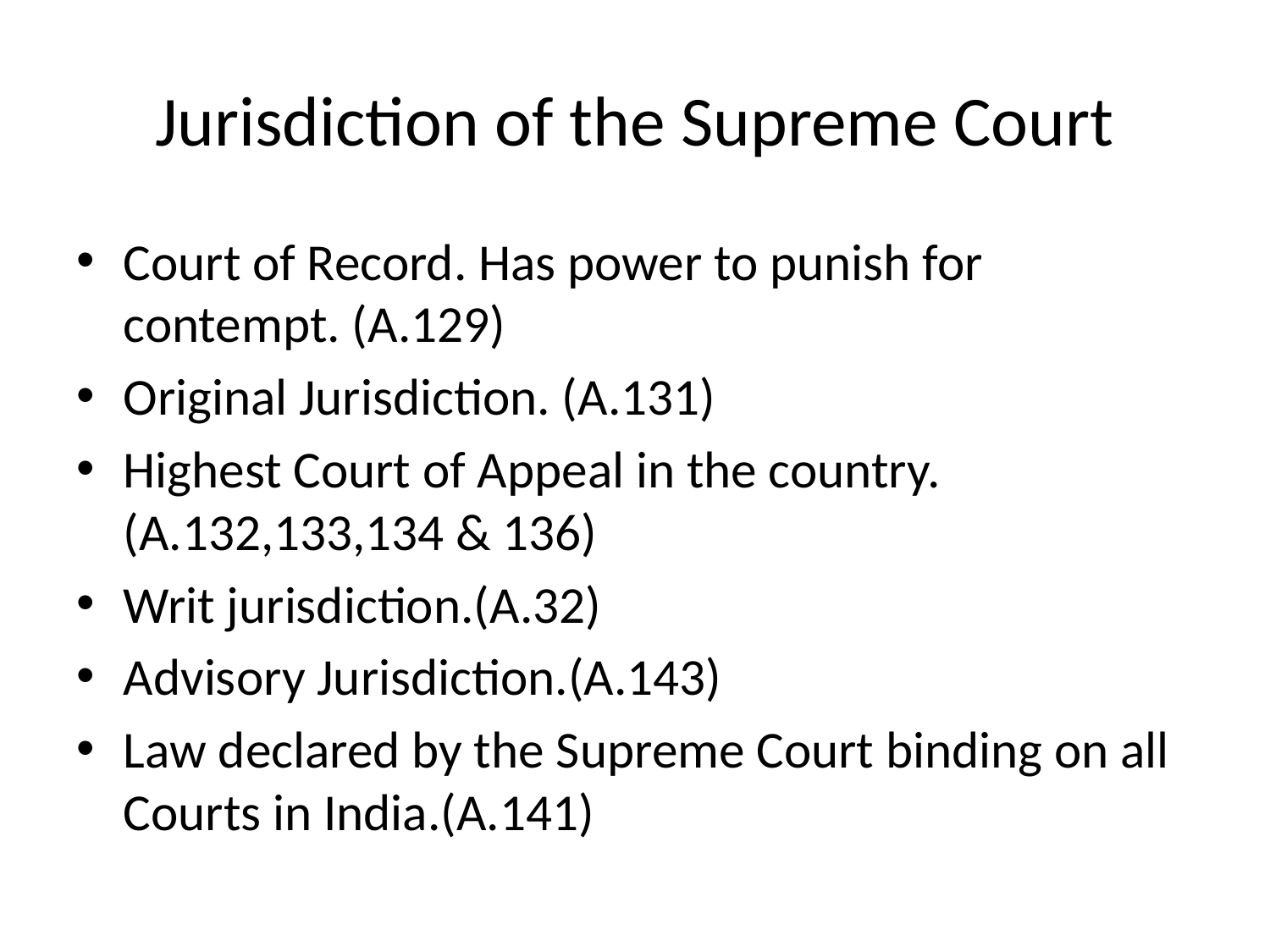

# Jurisdiction of the Supreme Court
Court of Record. Has power to punish for contempt. (A.129)
Original Jurisdiction. (A.131)
Highest Court of Appeal in the country. (A.132,133,134 & 136)
Writ jurisdiction.(A.32)
Advisory Jurisdiction.(A.143)
Law declared by the Supreme Court binding on all Courts in India.(A.141)